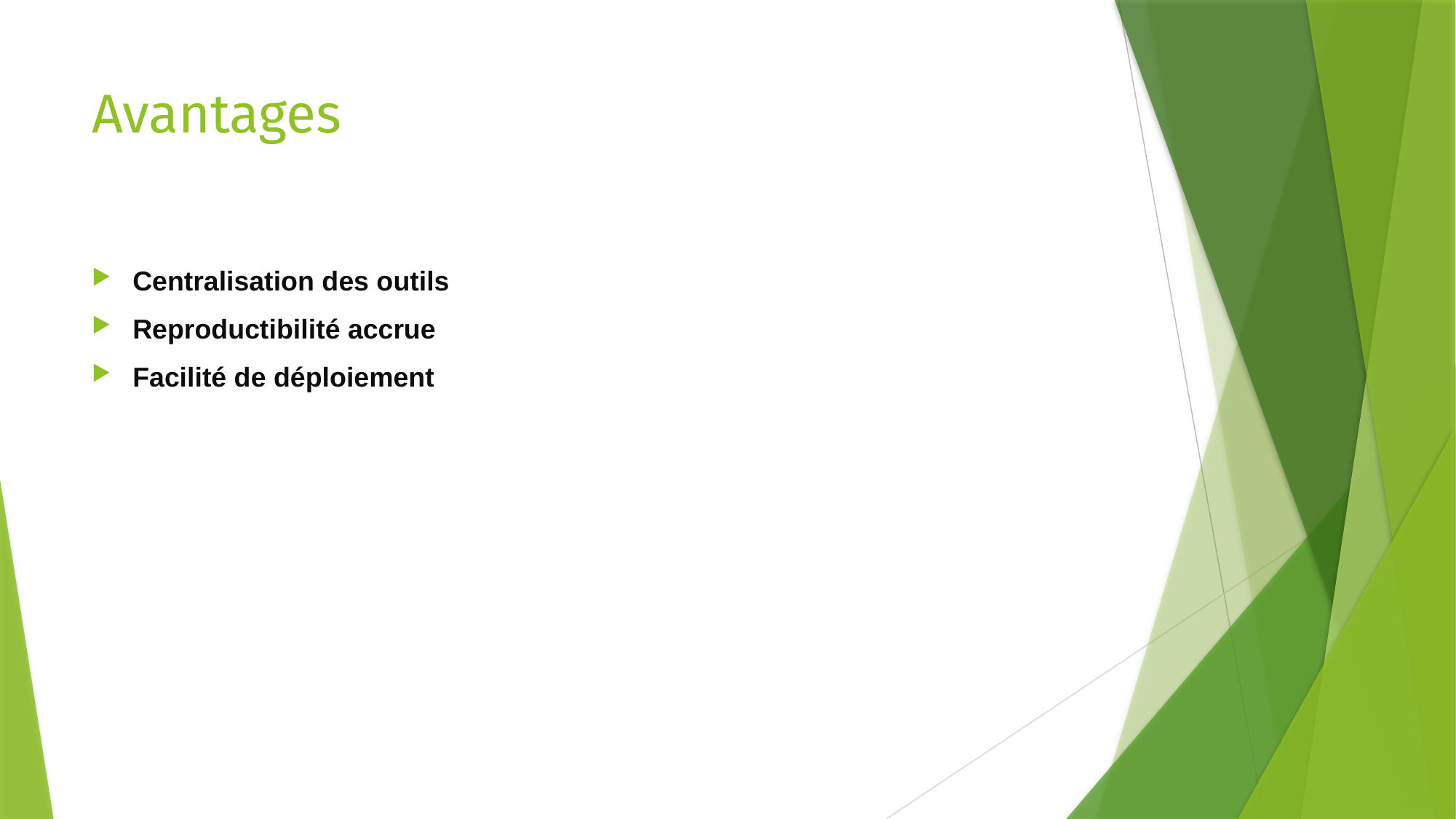

# Avantages
Centralisation des outils
Reproductibilité accrue
Facilité de déploiement